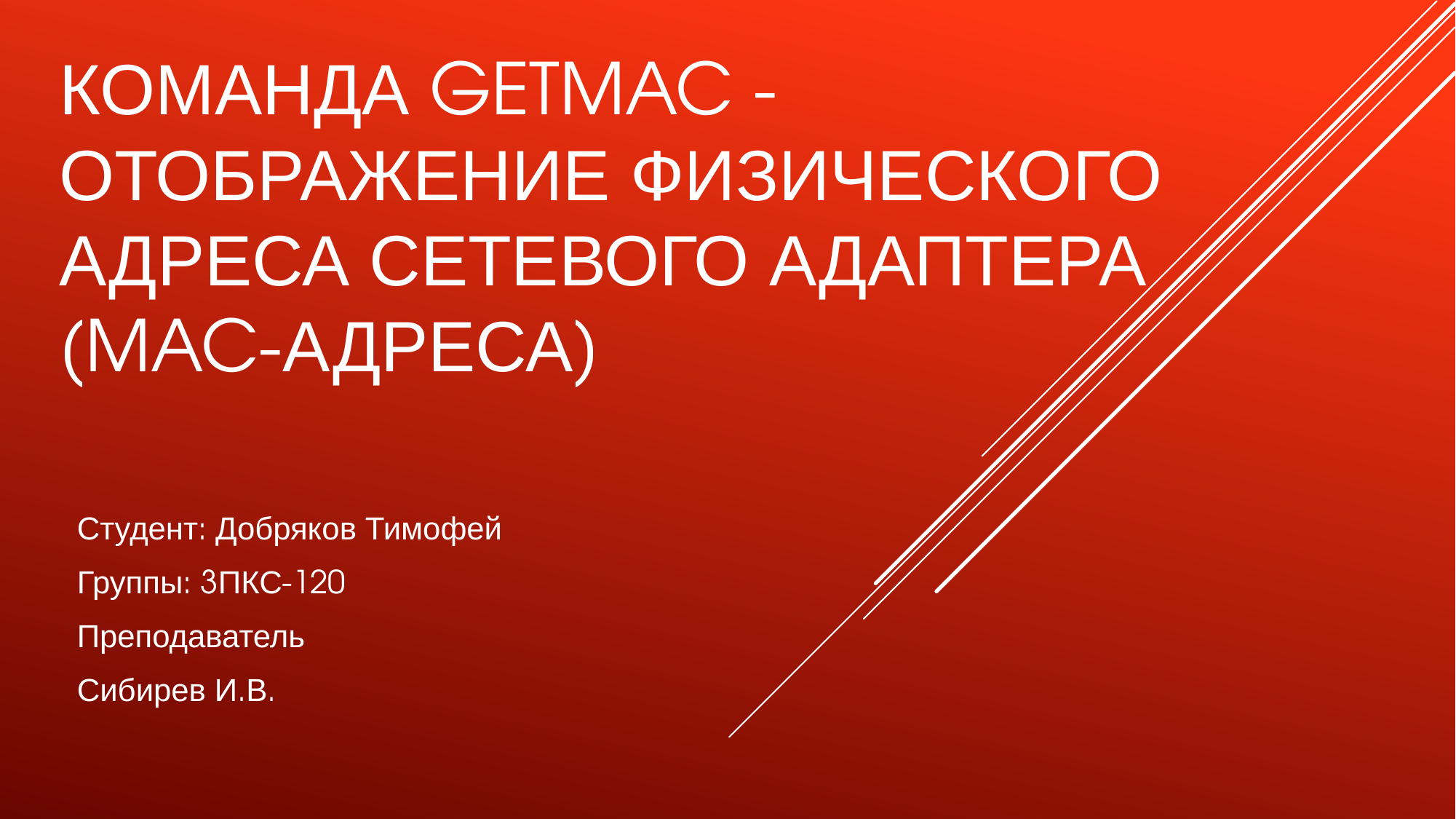

# Команда GETMAC - отображение физического адреса сетевого адаптера (MAC-адреса)
Студент: Добряков Тимофей
Группы: 3ПКС-120
Преподаватель
Сибирев И.В.